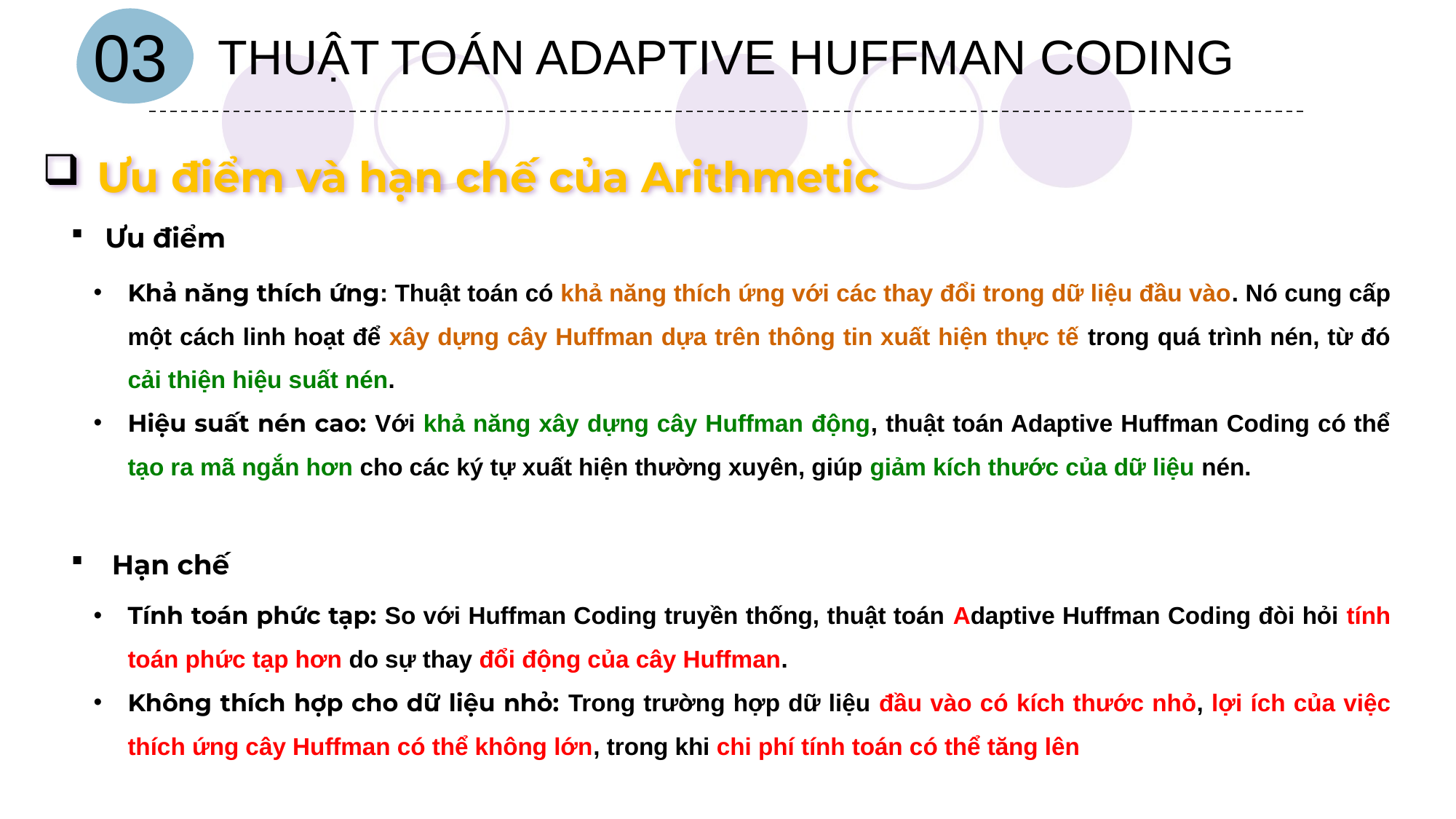

03
THUẬT TOÁN ADAPTIVE HUFFMAN CODING
Ưu điểm và hạn chế của Arithmetic
Ưu điểm
Khả năng thích ứng: Thuật toán có khả năng thích ứng với các thay đổi trong dữ liệu đầu vào. Nó cung cấp một cách linh hoạt để xây dựng cây Huffman dựa trên thông tin xuất hiện thực tế trong quá trình nén, từ đó cải thiện hiệu suất nén.
Hiệu suất nén cao: Với khả năng xây dựng cây Huffman động, thuật toán Adaptive Huffman Coding có thể tạo ra mã ngắn hơn cho các ký tự xuất hiện thường xuyên, giúp giảm kích thước của dữ liệu nén.
Hạn chế
Tính toán phức tạp: So với Huffman Coding truyền thống, thuật toán Adaptive Huffman Coding đòi hỏi tính toán phức tạp hơn do sự thay đổi động của cây Huffman.
Không thích hợp cho dữ liệu nhỏ: Trong trường hợp dữ liệu đầu vào có kích thước nhỏ, lợi ích của việc thích ứng cây Huffman có thể không lớn, trong khi chi phí tính toán có thể tăng lên